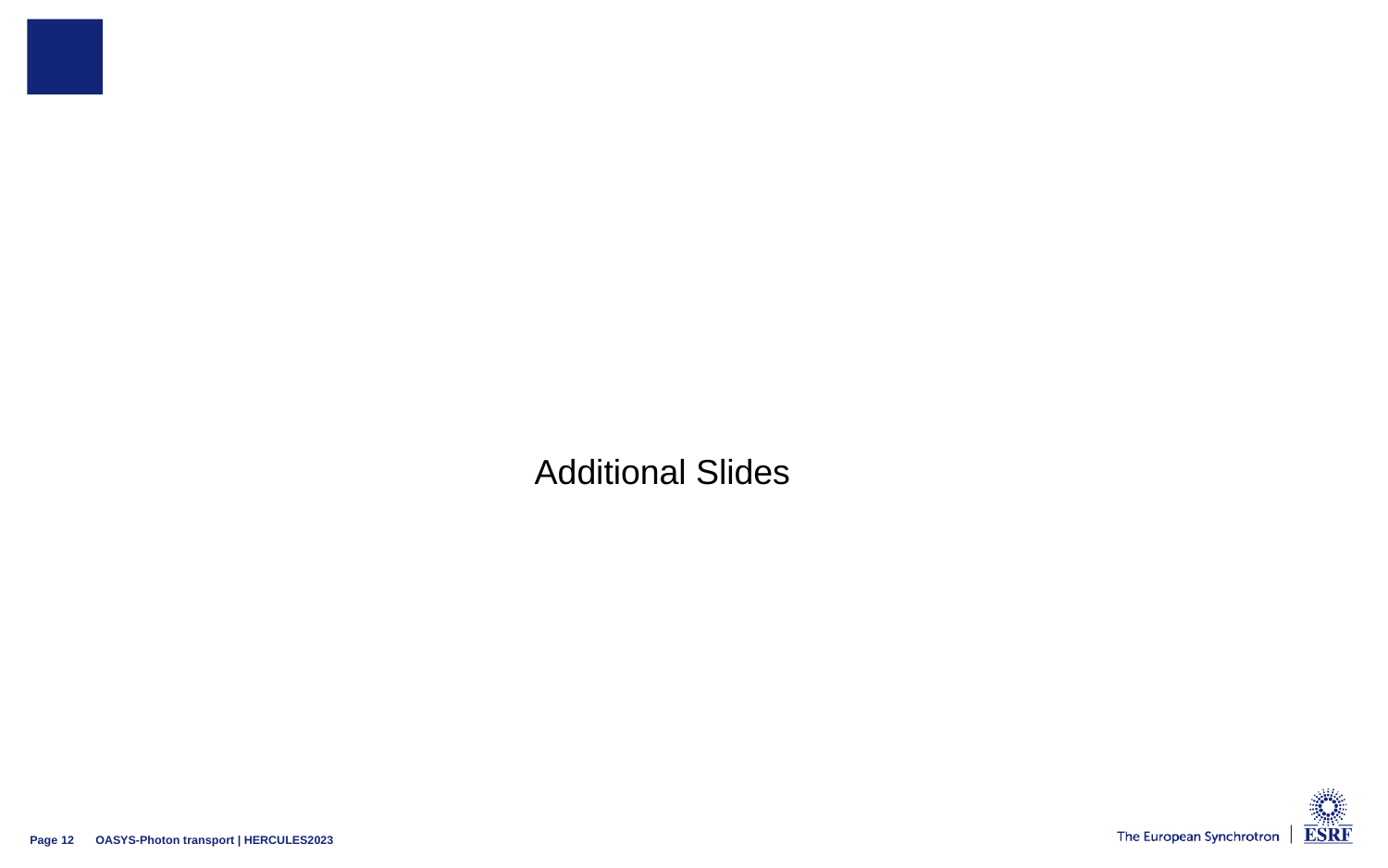

#

Additional Slides
OASYS-Photon transport | HERCULES2023
Page 12